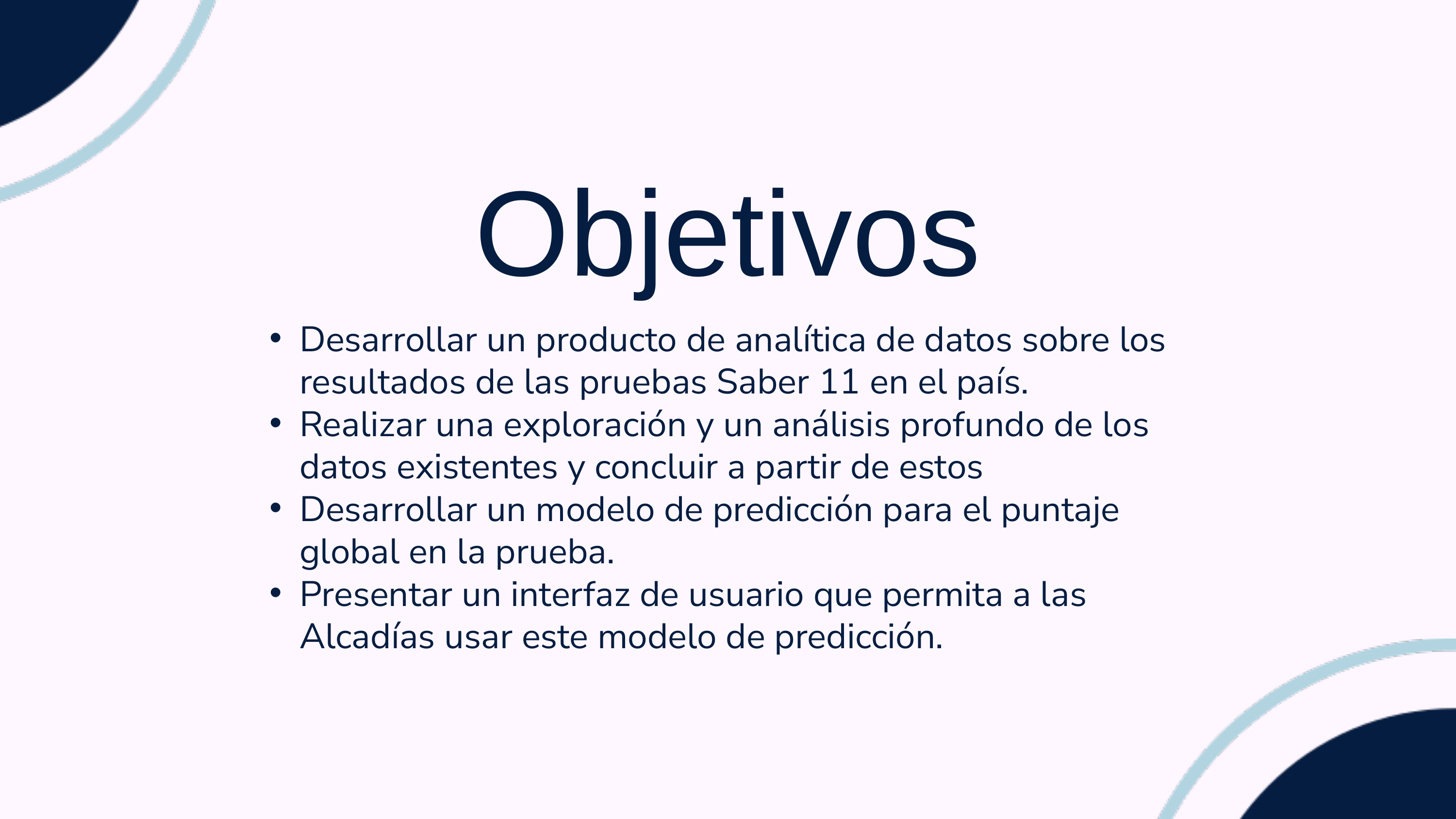

Objetivos
Desarrollar un producto de analítica de datos sobre los resultados de las pruebas Saber 11 en el país.
Realizar una exploración y un análisis profundo de los datos existentes y concluir a partir de estos
Desarrollar un modelo de predicción para el puntaje global en la prueba.
Presentar un interfaz de usuario que permita a las Alcadías usar este modelo de predicción.